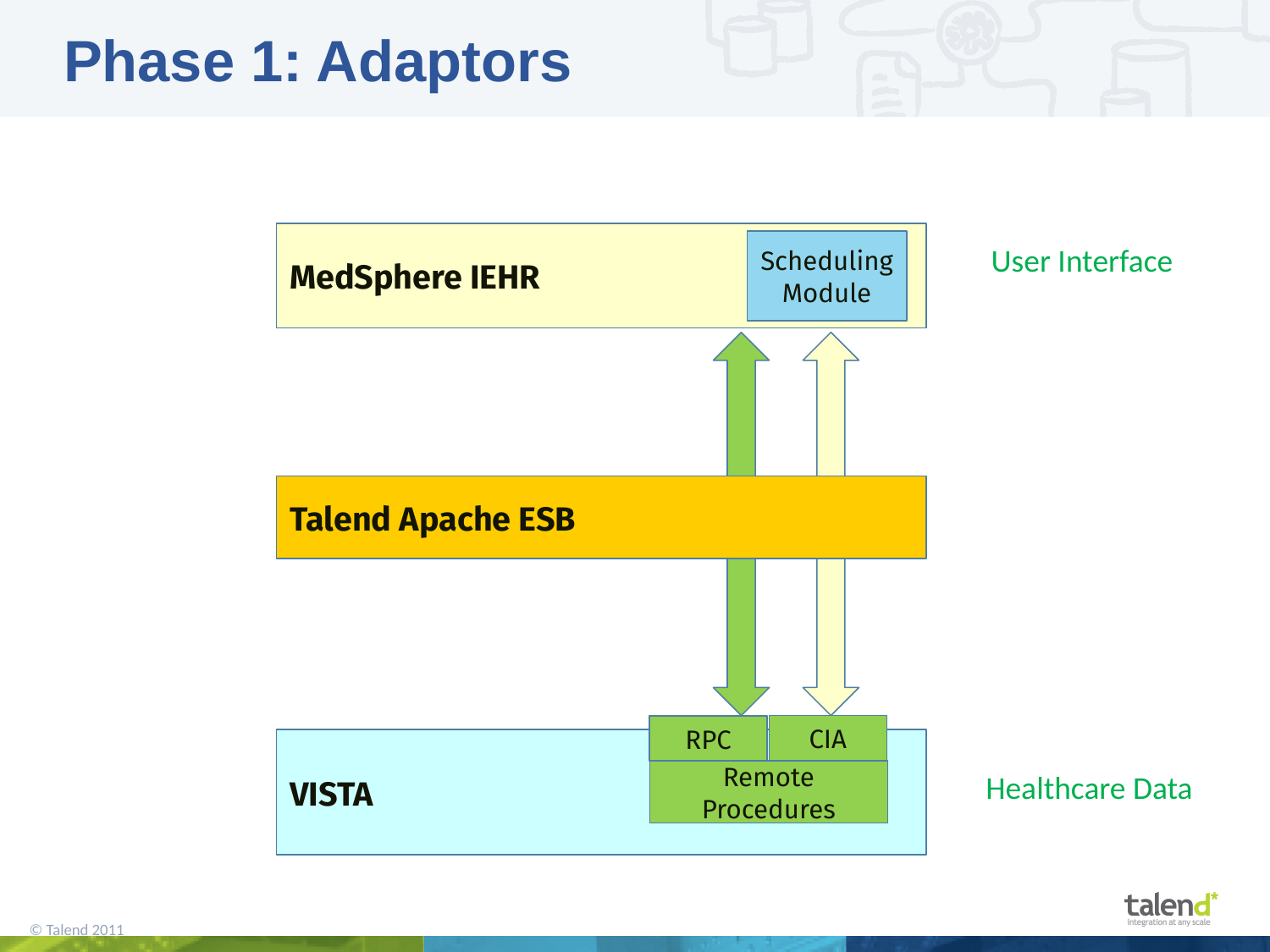

# Phase 1: Adaptors
MedSphere IEHR
Scheduling Module
User Interface

Talend Apache ESB
CIA
RPC
VISTA
Remote Procedures
Healthcare Data
6
© Talend 2011